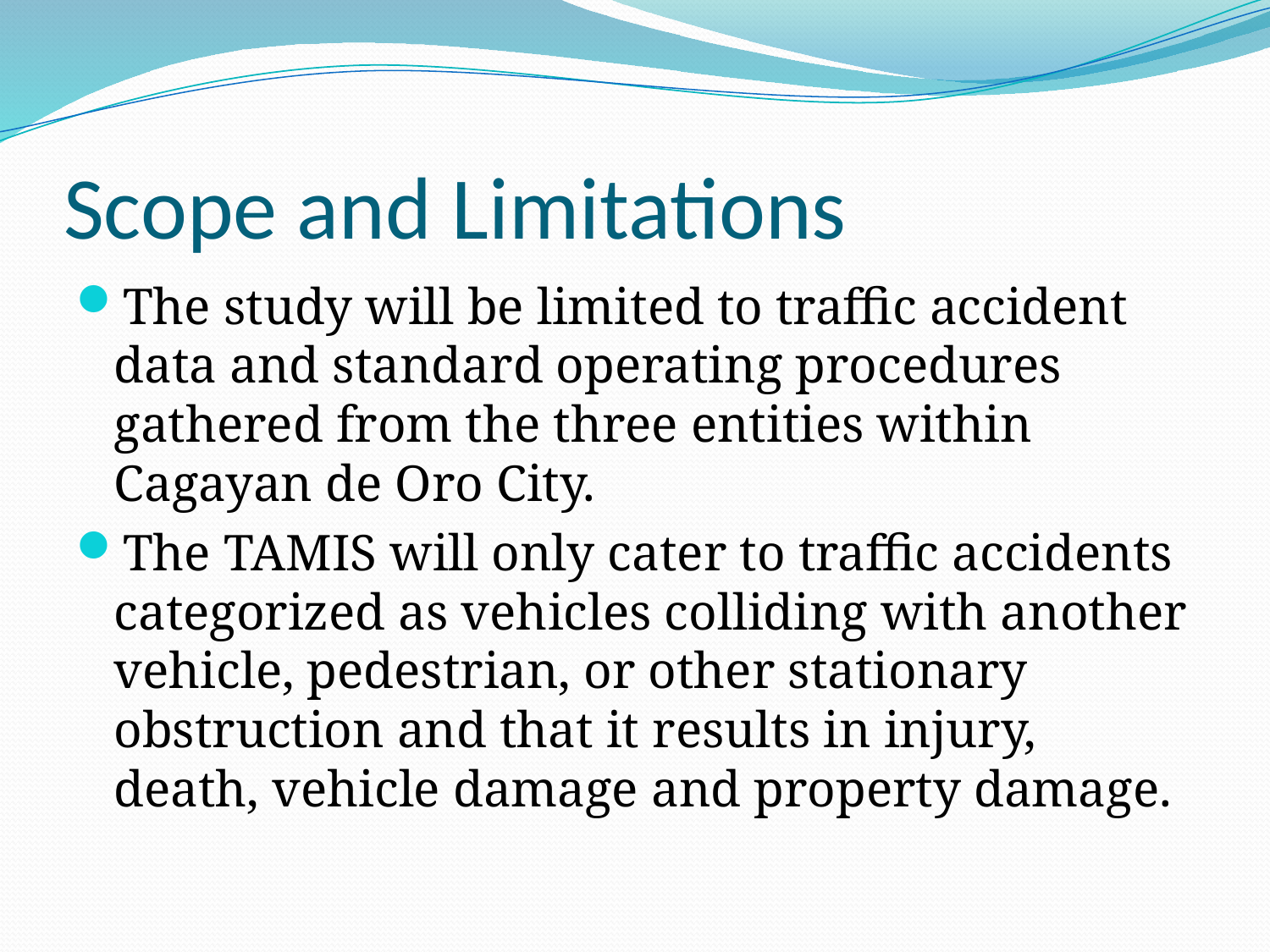

# Scope and Limitations
The study will be limited to traffic accident data and standard operating procedures gathered from the three entities within Cagayan de Oro City.
The TAMIS will only cater to traffic accidents categorized as vehicles colliding with another vehicle, pedestrian, or other stationary obstruction and that it results in injury, death, vehicle damage and property damage.